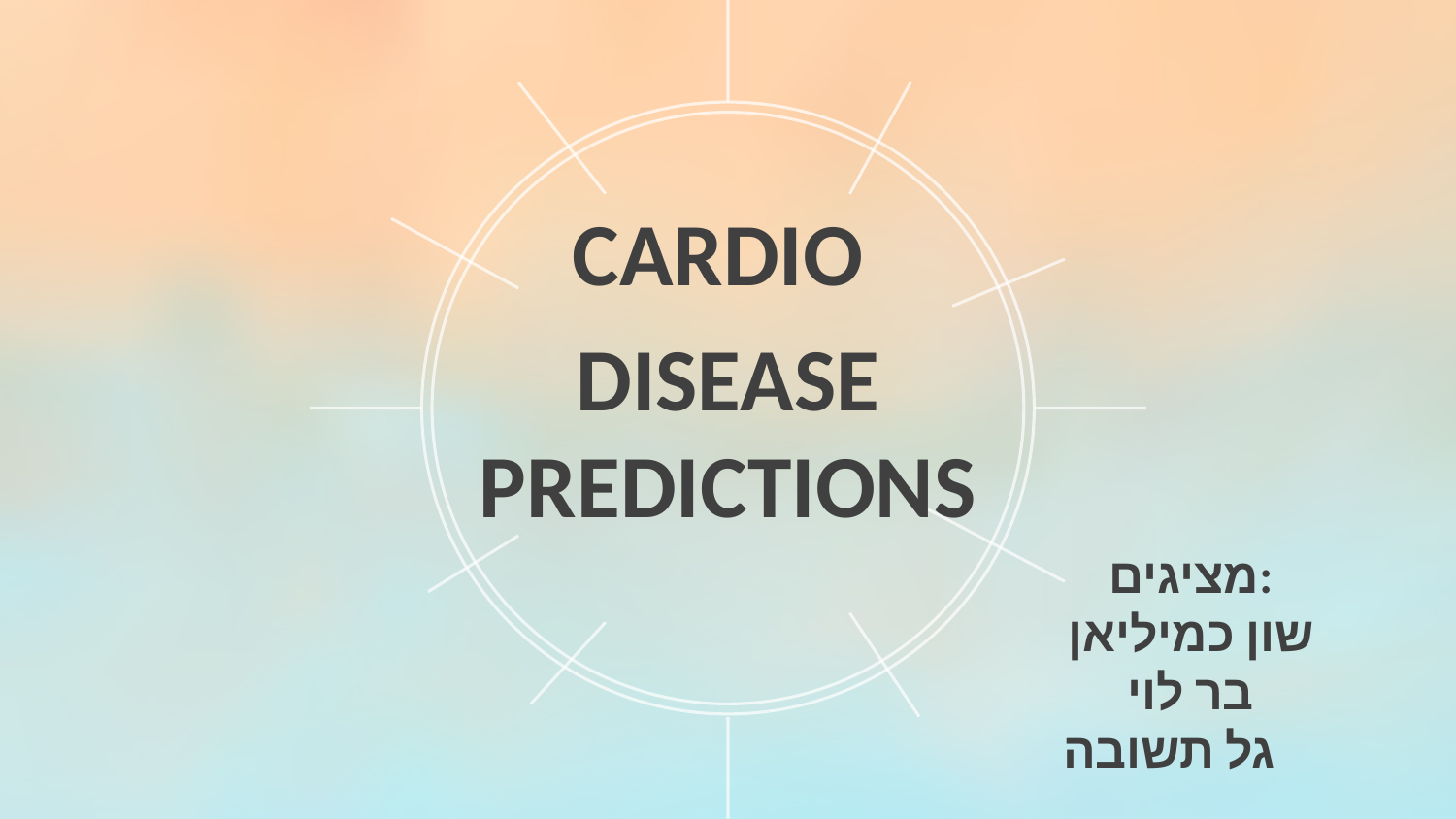

CARDIO
DISEASE PREDICTIONS
מציגים:
שון כמיליאן
בר לוי
גל תשובה